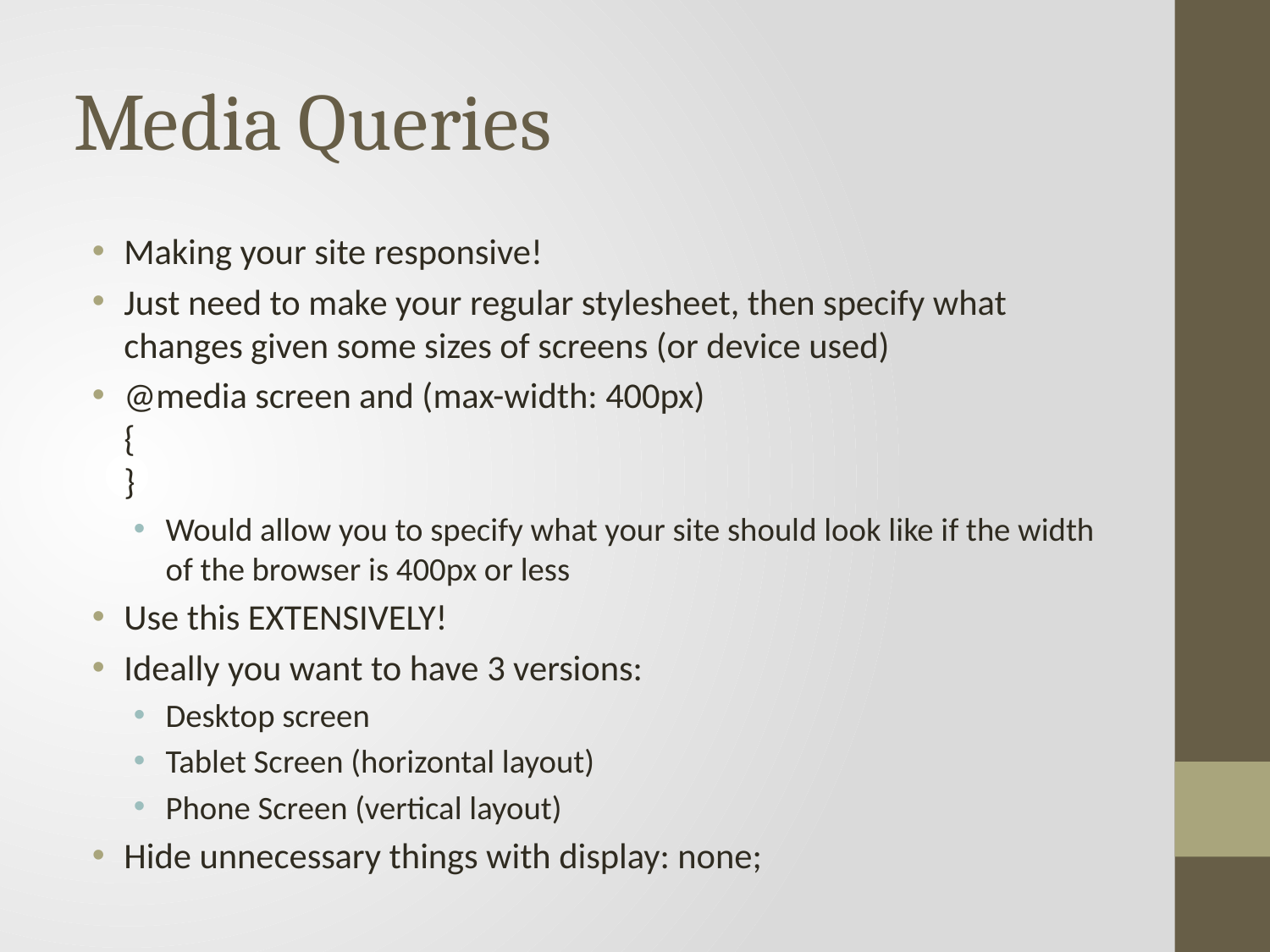

# Media Queries
Making your site responsive!
Just need to make your regular stylesheet, then specify what changes given some sizes of screens (or device used)
@media screen and (max-width: 400px)
{
}
Would allow you to specify what your site should look like if the width of the browser is 400px or less
Use this EXTENSIVELY!
Ideally you want to have 3 versions:
Desktop screen
Tablet Screen (horizontal layout)
Phone Screen (vertical layout)
Hide unnecessary things with display: none;